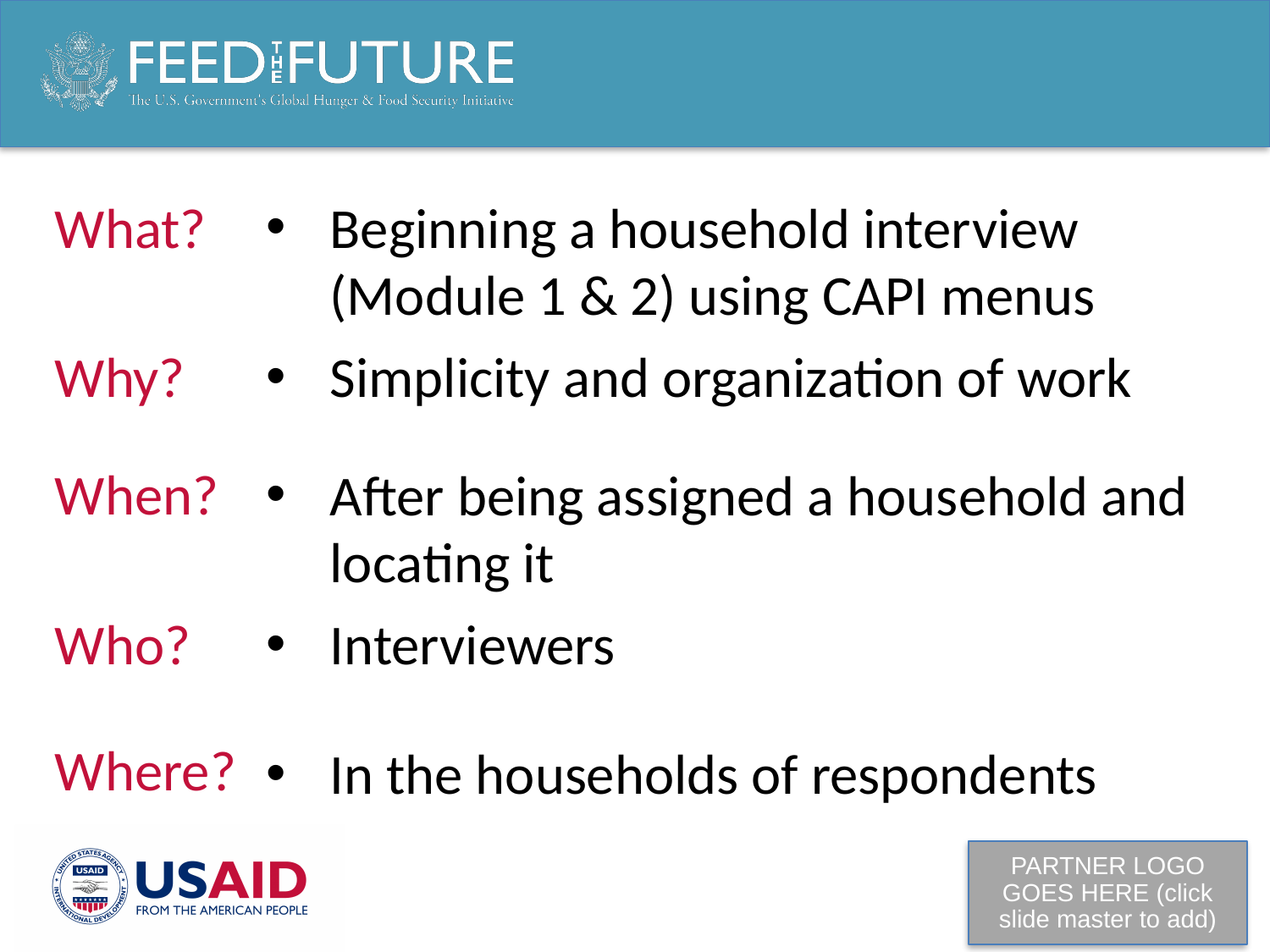

What?

Why?

When?

Who?

Where?
Beginning a household interview (Module 1 & 2) using CAPI menus
Simplicity and organization of work

After being assigned a household and locating it
Interviewers

In the households of respondents